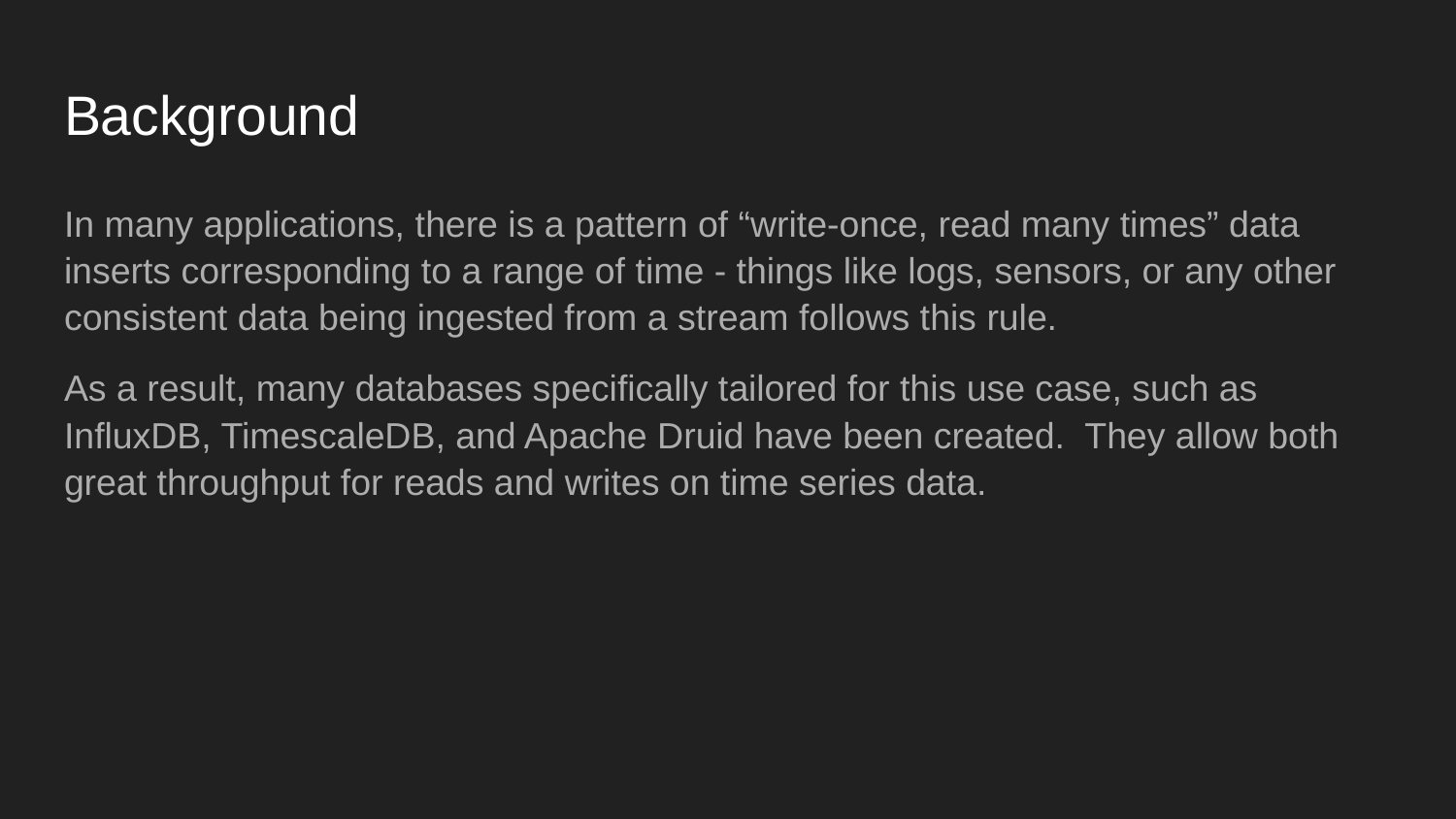

# Background
In many applications, there is a pattern of “write-once, read many times” data inserts corresponding to a range of time - things like logs, sensors, or any other consistent data being ingested from a stream follows this rule.
As a result, many databases specifically tailored for this use case, such as InfluxDB, TimescaleDB, and Apache Druid have been created.  They allow both great throughput for reads and writes on time series data.